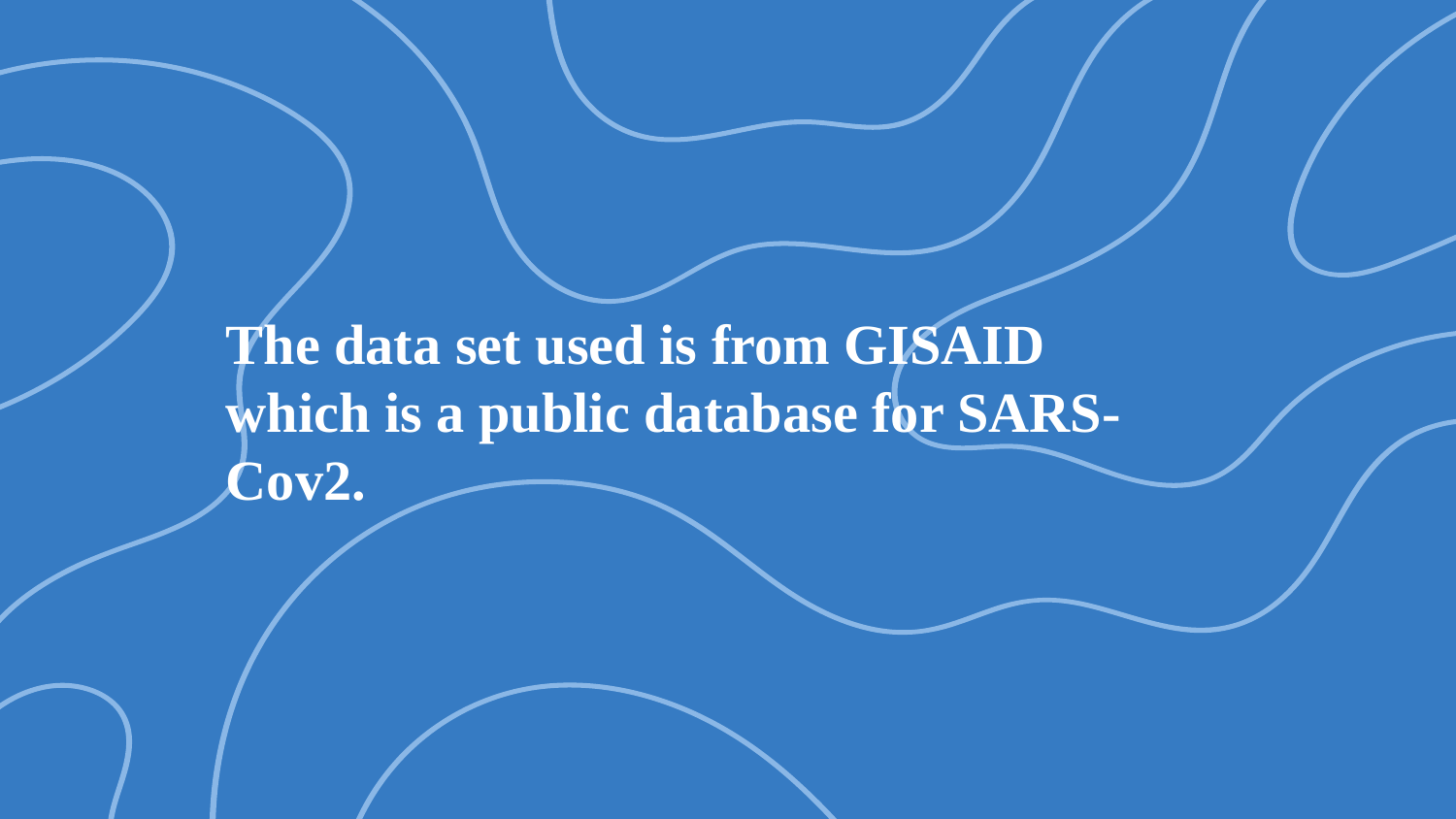

# The data set used is from GISAID which is a public database for SARS-Cov2.